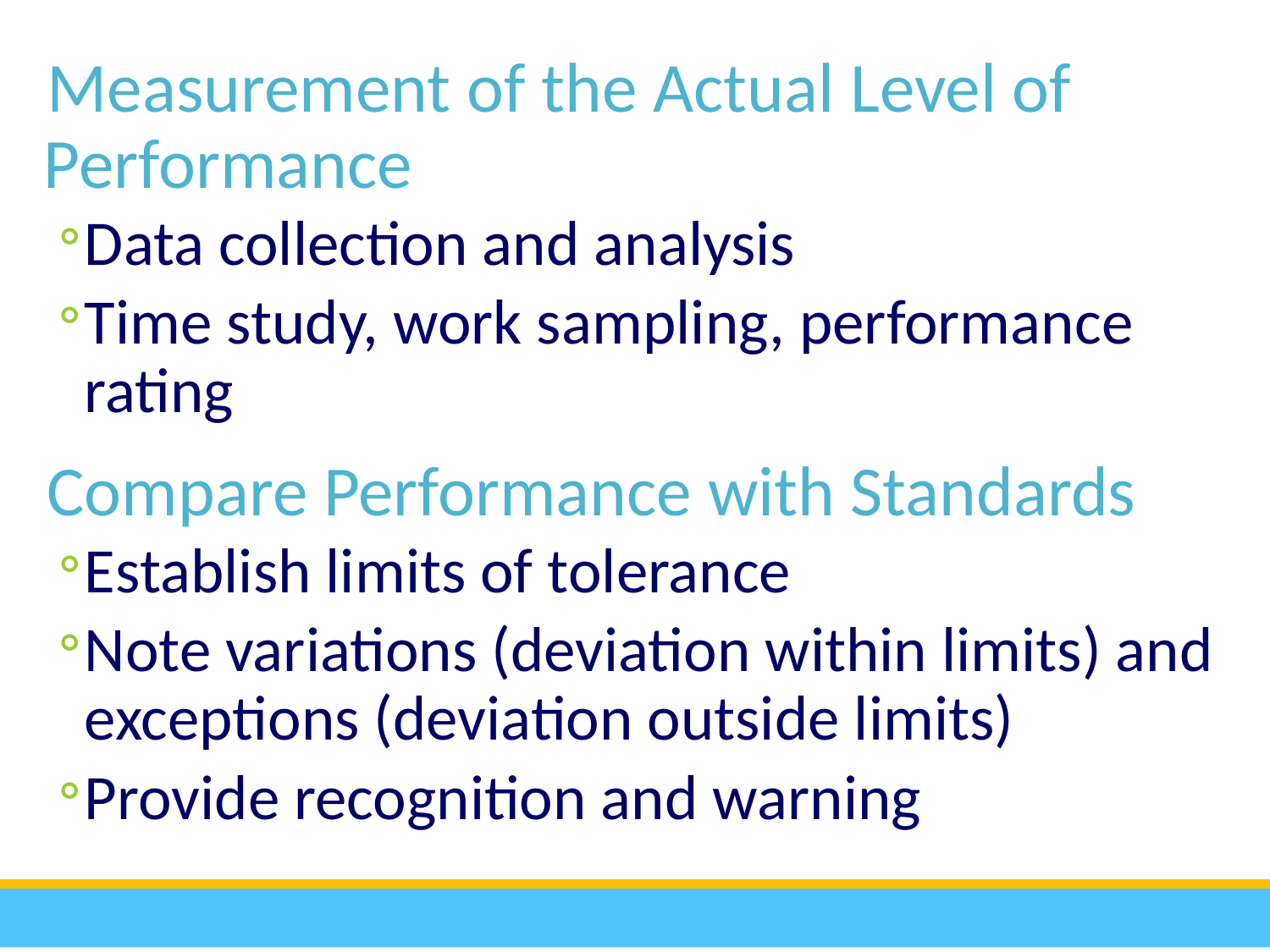

Measurement of the Actual Level of Performance
Data collection and analysis
Time study, work sampling, performance rating
Compare Performance with Standards
Establish limits of tolerance
Note variations (deviation within limits) and exceptions (deviation outside limits)
Provide recognition and warning